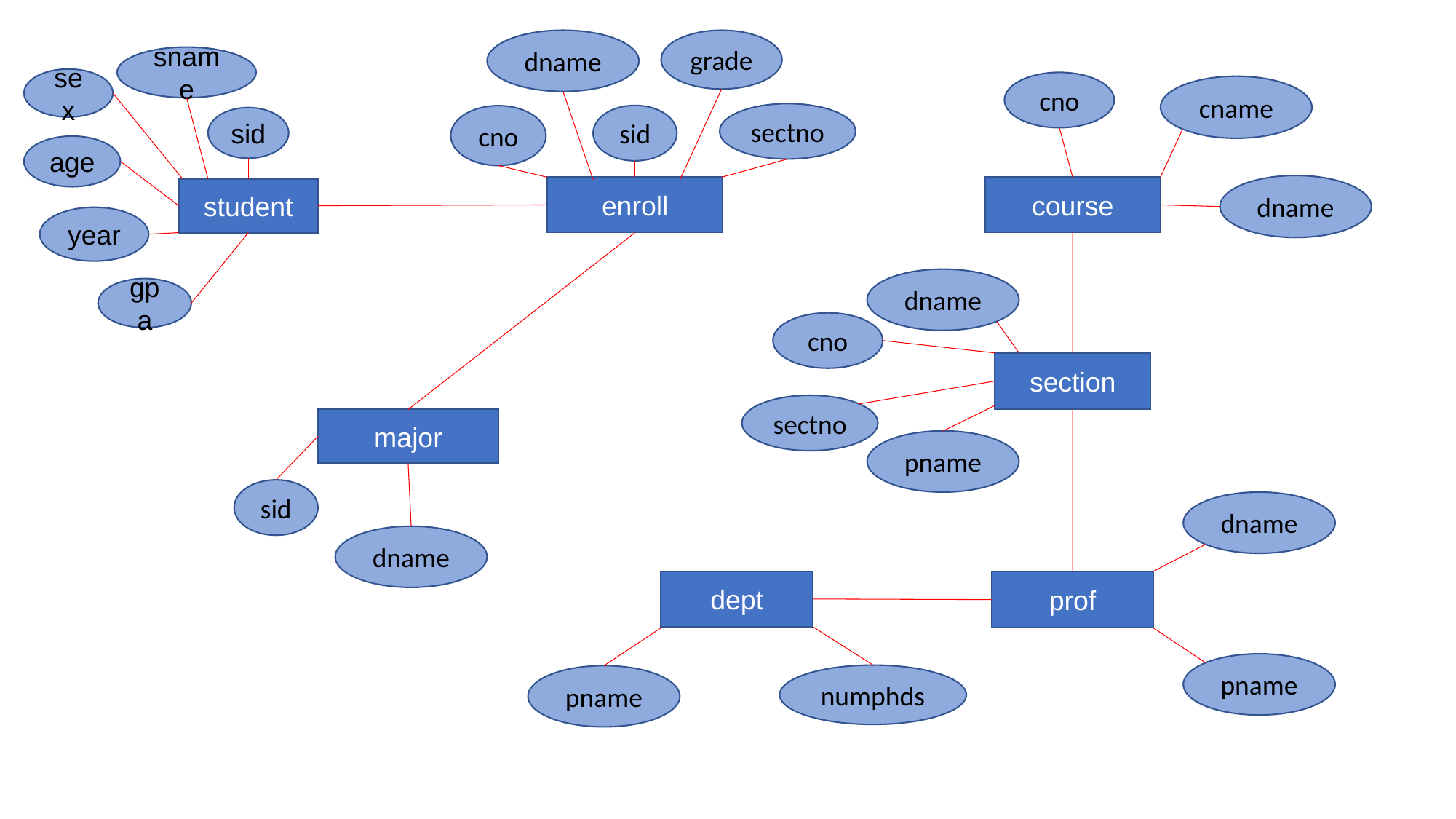

dname
grade
sname
sex
cno
cname
sectno
sid
cno
sid
age
dname
enroll
course
student
year
dname
gpa
cno
section
sectno
major
pname
sid
dname
dname
dept
prof
pname
numphds
pname